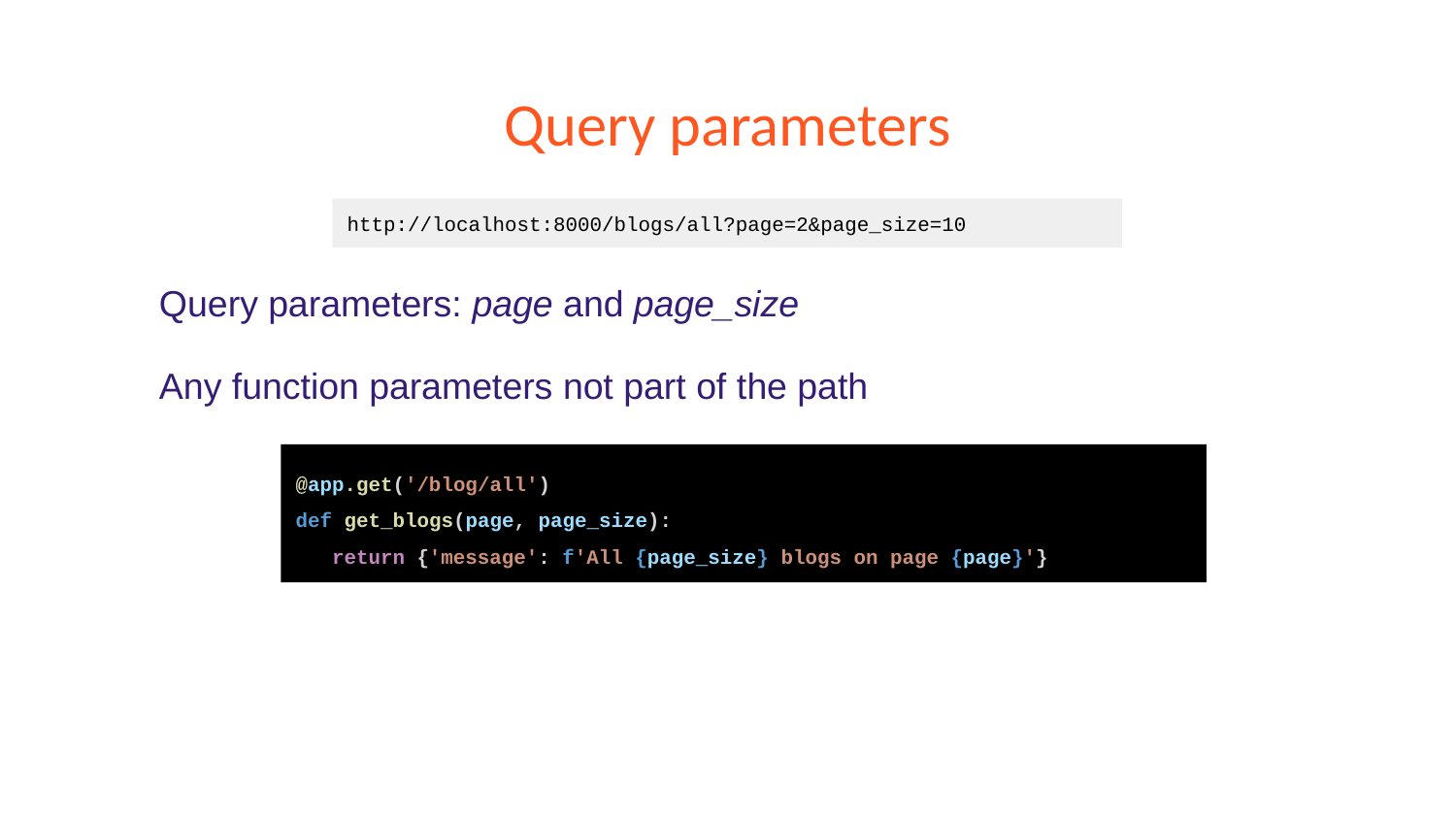

# Query parameters

Query parameters: page and page_size
Any function parameters not part of the path
http://localhost:8000/blogs/all?page=2&page_size=10
@app.get('/blog/all')
def get_blogs(page, page_size):
   return {'message': f'All {page_size} blogs on page {page}'}